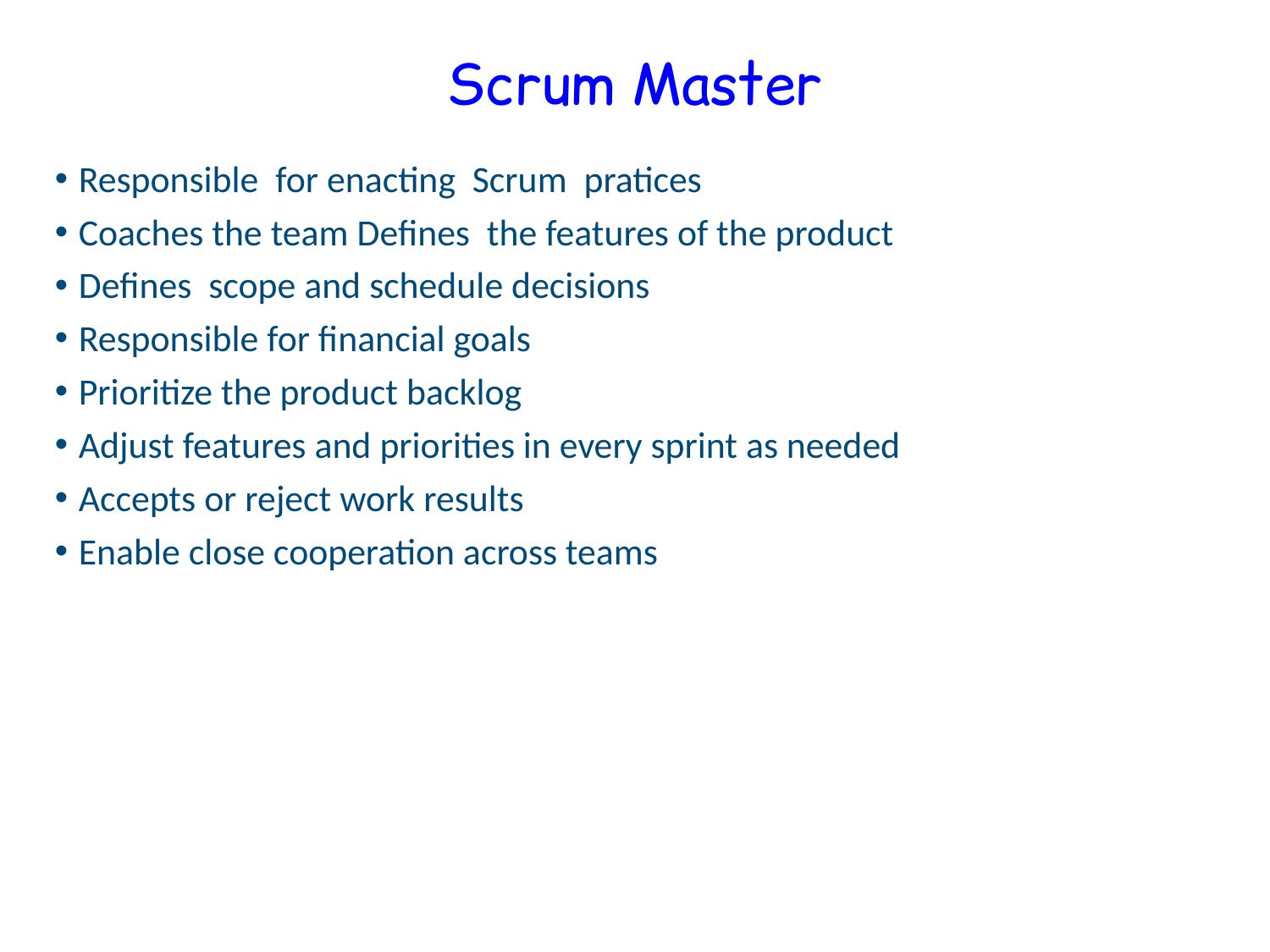

# Scrum Master
Responsible  for enacting  Scrum  pratices
Coaches the team Defines  the features of the product
Defines  scope and schedule decisions
Responsible for financial goals
Prioritize the product backlog
Adjust features and priorities in every sprint as needed
Accepts or reject work results
Enable close cooperation across teams